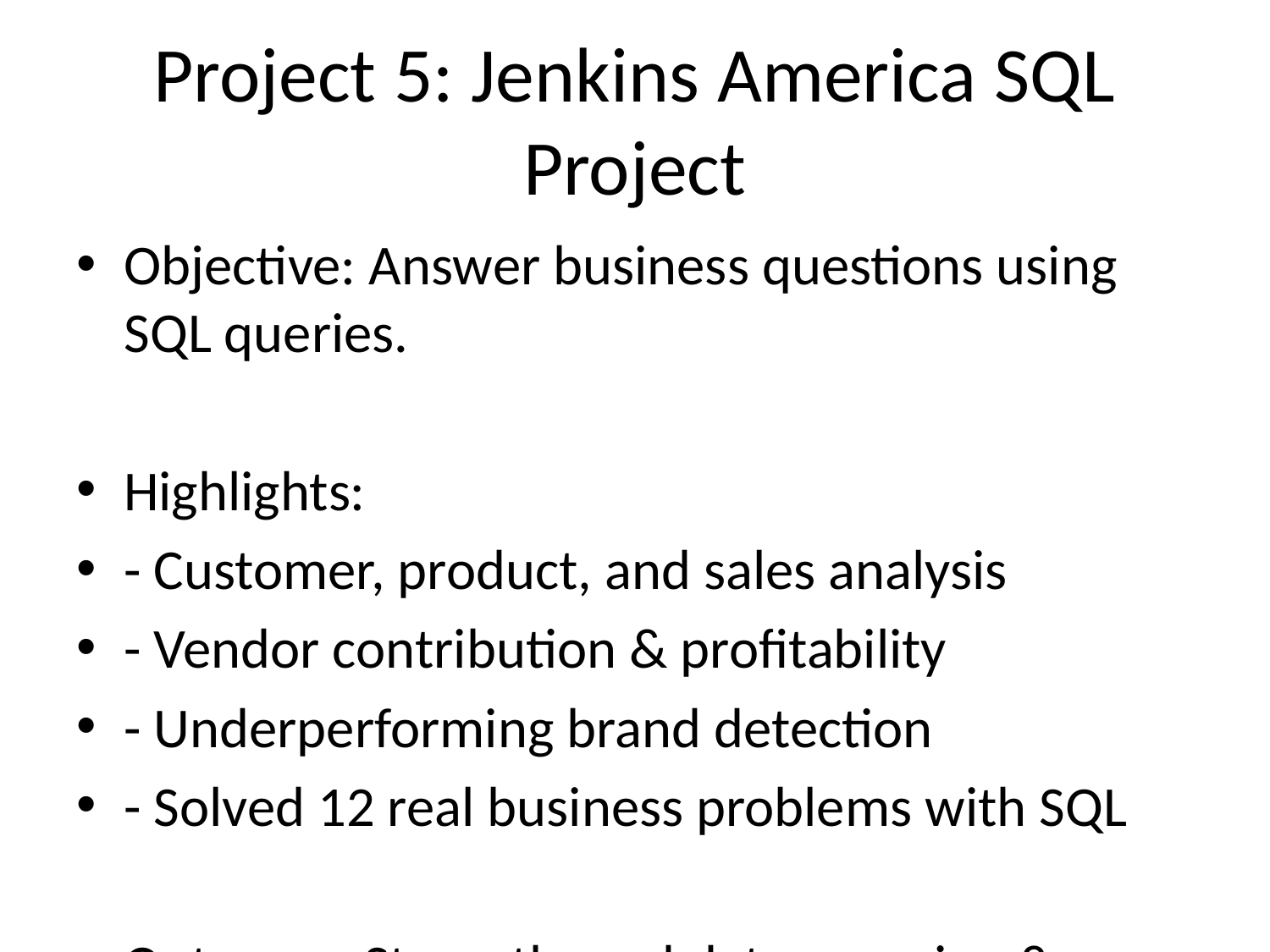

# Project 5: Jenkins America SQL Project
Objective: Answer business questions using SQL queries.

Highlights:
- Customer, product, and sales analysis
- Vendor contribution & profitability
- Underperforming brand detection
- Solved 12 real business problems with SQL

Outcome: Strengthened data querying & reporting skills.

👉 GitHub Link: [Add Here]
(Insert Schema / SQL Screenshot)